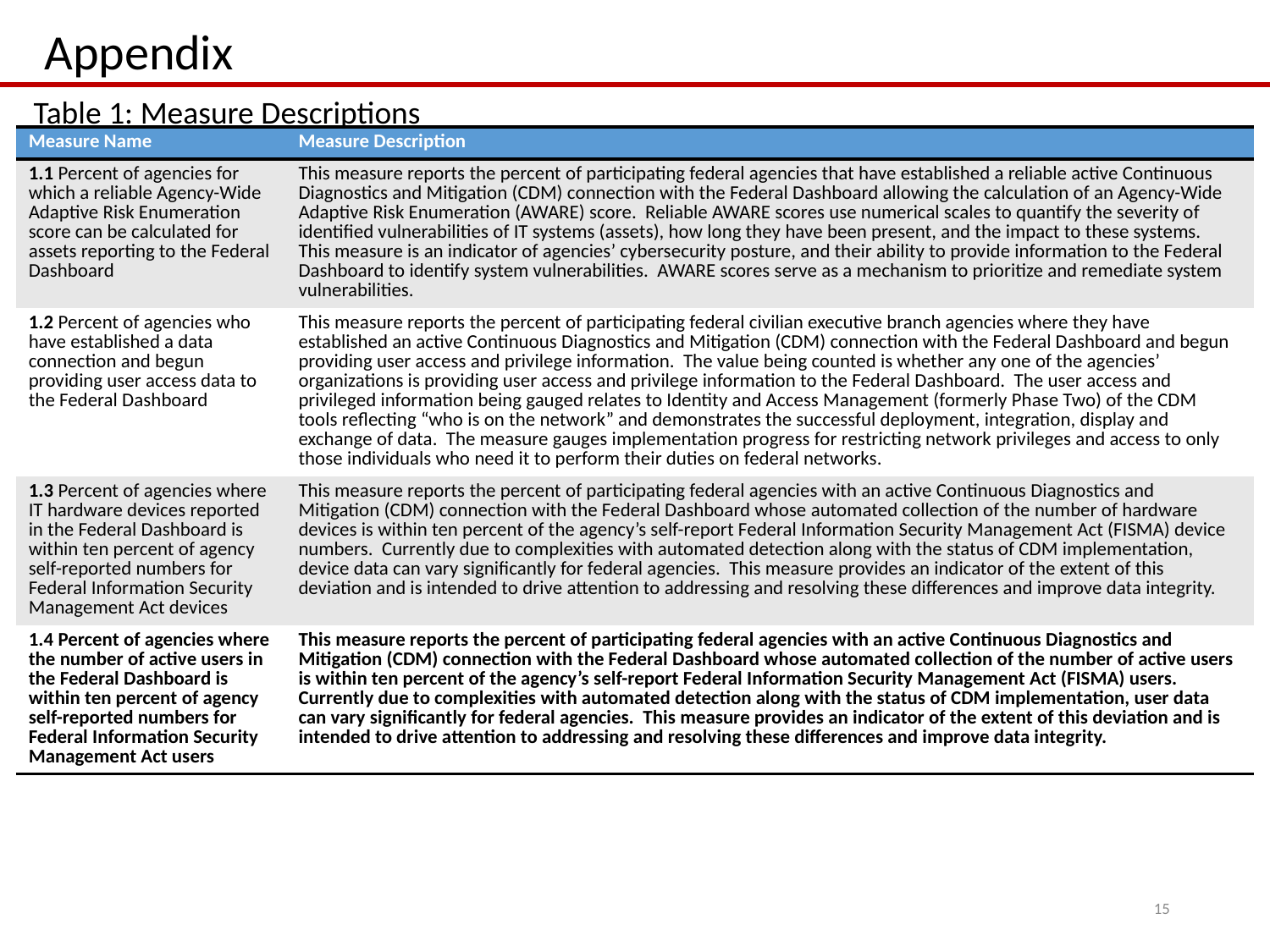

Appendix
Table 1: Measure Descriptions

| Measure Name | Measure Description |
| --- | --- |
| 1.1 Percent of agencies for which a reliable Agency-Wide Adaptive Risk Enumeration score can be calculated for assets reporting to the Federal Dashboard | This measure reports the percent of participating federal agencies that have established a reliable active Continuous Diagnostics and Mitigation (CDM) connection with the Federal Dashboard allowing the calculation of an Agency-Wide Adaptive Risk Enumeration (AWARE) score. Reliable AWARE scores use numerical scales to quantify the severity of identified vulnerabilities of IT systems (assets), how long they have been present, and the impact to these systems. This measure is an indicator of agencies’ cybersecurity posture, and their ability to provide information to the Federal Dashboard to identify system vulnerabilities. AWARE scores serve as a mechanism to prioritize and remediate system vulnerabilities. |
| 1.2 Percent of agencies who have established a data connection and begun providing user access data to the Federal Dashboard | This measure reports the percent of participating federal civilian executive branch agencies where they have established an active Continuous Diagnostics and Mitigation (CDM) connection with the Federal Dashboard and begun providing user access and privilege information. The value being counted is whether any one of the agencies’ organizations is providing user access and privilege information to the Federal Dashboard. The user access and privileged information being gauged relates to Identity and Access Management (formerly Phase Two) of the CDM tools reflecting “who is on the network” and demonstrates the successful deployment, integration, display and exchange of data. The measure gauges implementation progress for restricting network privileges and access to only those individuals who need it to perform their duties on federal networks. |
| 1.3 Percent of agencies where IT hardware devices reported in the Federal Dashboard is within ten percent of agency self-reported numbers for Federal Information Security Management Act devices | This measure reports the percent of participating federal agencies with an active Continuous Diagnostics and Mitigation (CDM) connection with the Federal Dashboard whose automated collection of the number of hardware devices is within ten percent of the agency’s self-report Federal Information Security Management Act (FISMA) device numbers. Currently due to complexities with automated detection along with the status of CDM implementation, device data can vary significantly for federal agencies. This measure provides an indicator of the extent of this deviation and is intended to drive attention to addressing and resolving these differences and improve data integrity. |
| 1.4 Percent of agencies where the number of active users in the Federal Dashboard is within ten percent of agency self-reported numbers for Federal Information Security Management Act users | This measure reports the percent of participating federal agencies with an active Continuous Diagnostics and Mitigation (CDM) connection with the Federal Dashboard whose automated collection of the number of active users is within ten percent of the agency’s self-report Federal Information Security Management Act (FISMA) users. Currently due to complexities with automated detection along with the status of CDM implementation, user data can vary significantly for federal agencies. This measure provides an indicator of the extent of this deviation and is intended to drive attention to addressing and resolving these differences and improve data integrity. |
15